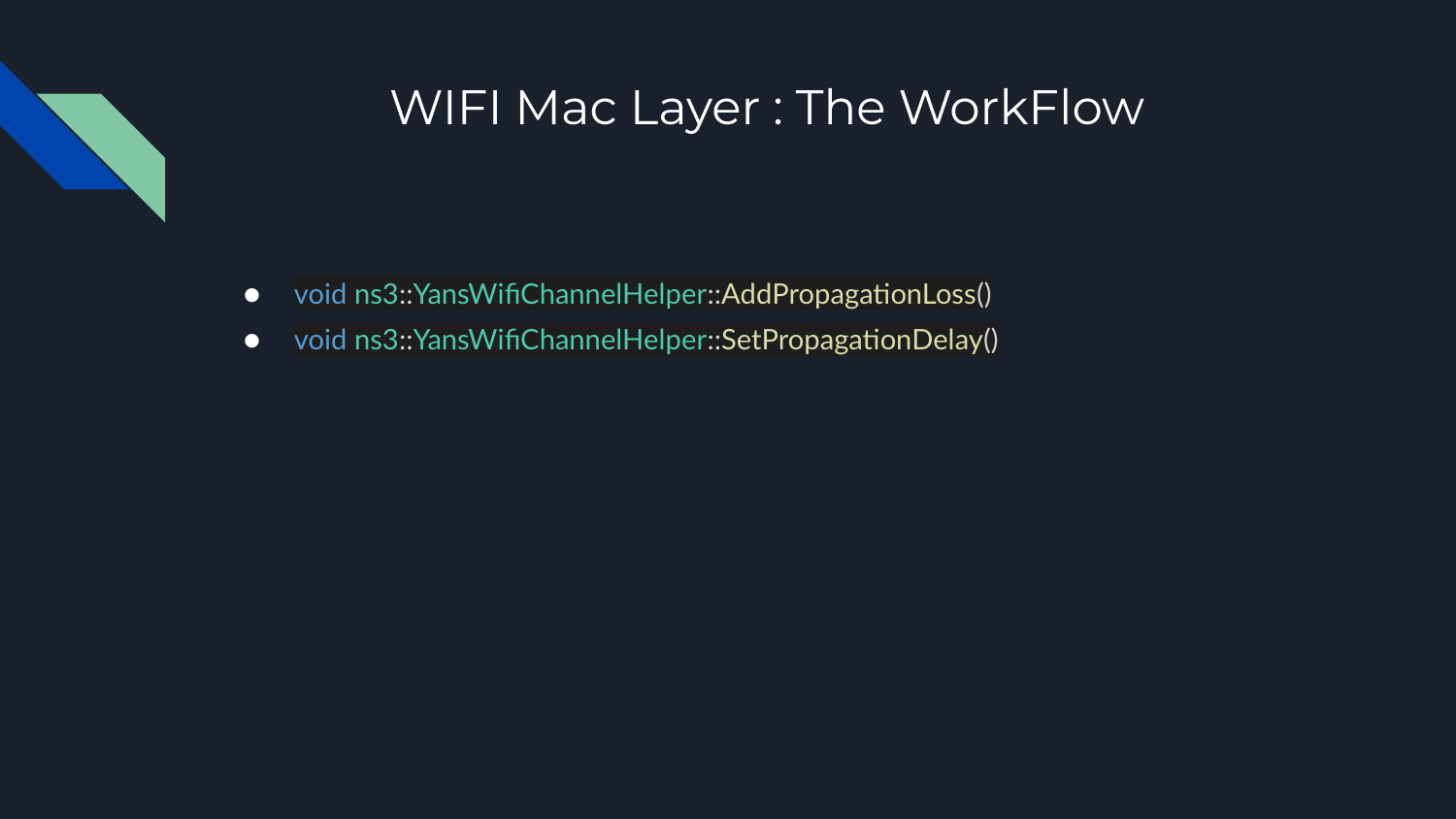

# WIFI Mac Layer : The WorkFlow
void ns3::YansWifiChannelHelper::AddPropagationLoss()
void ns3::YansWifiChannelHelper::SetPropagationDelay()